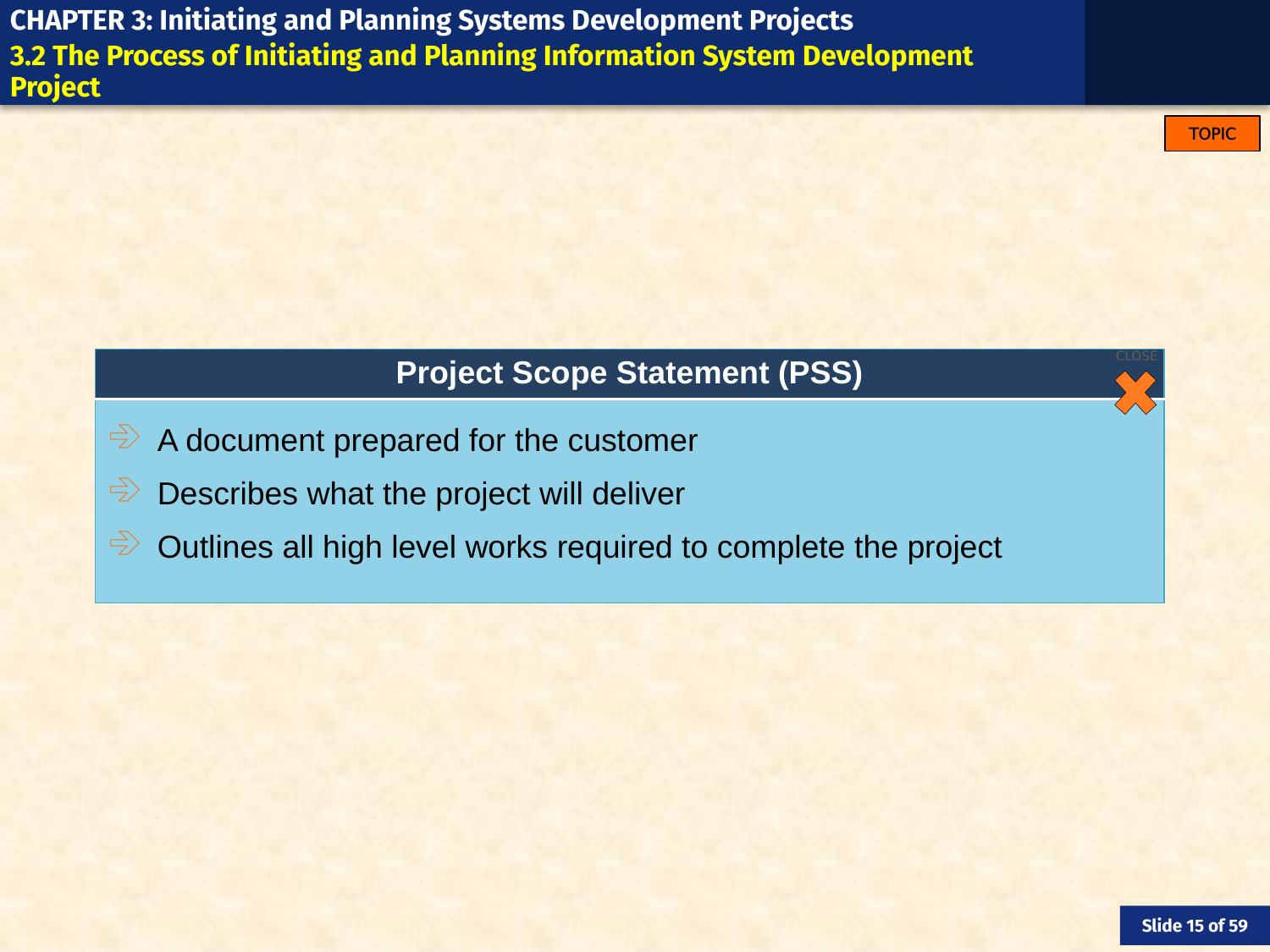

# 3.2 The Process of Initiating and Planning Information System Development Project

CLOSE
| Project Scope Statement (PSS) |
| --- |
| A document prepared for the customer Describes what the project will deliver Outlines all high level works required to complete the project |